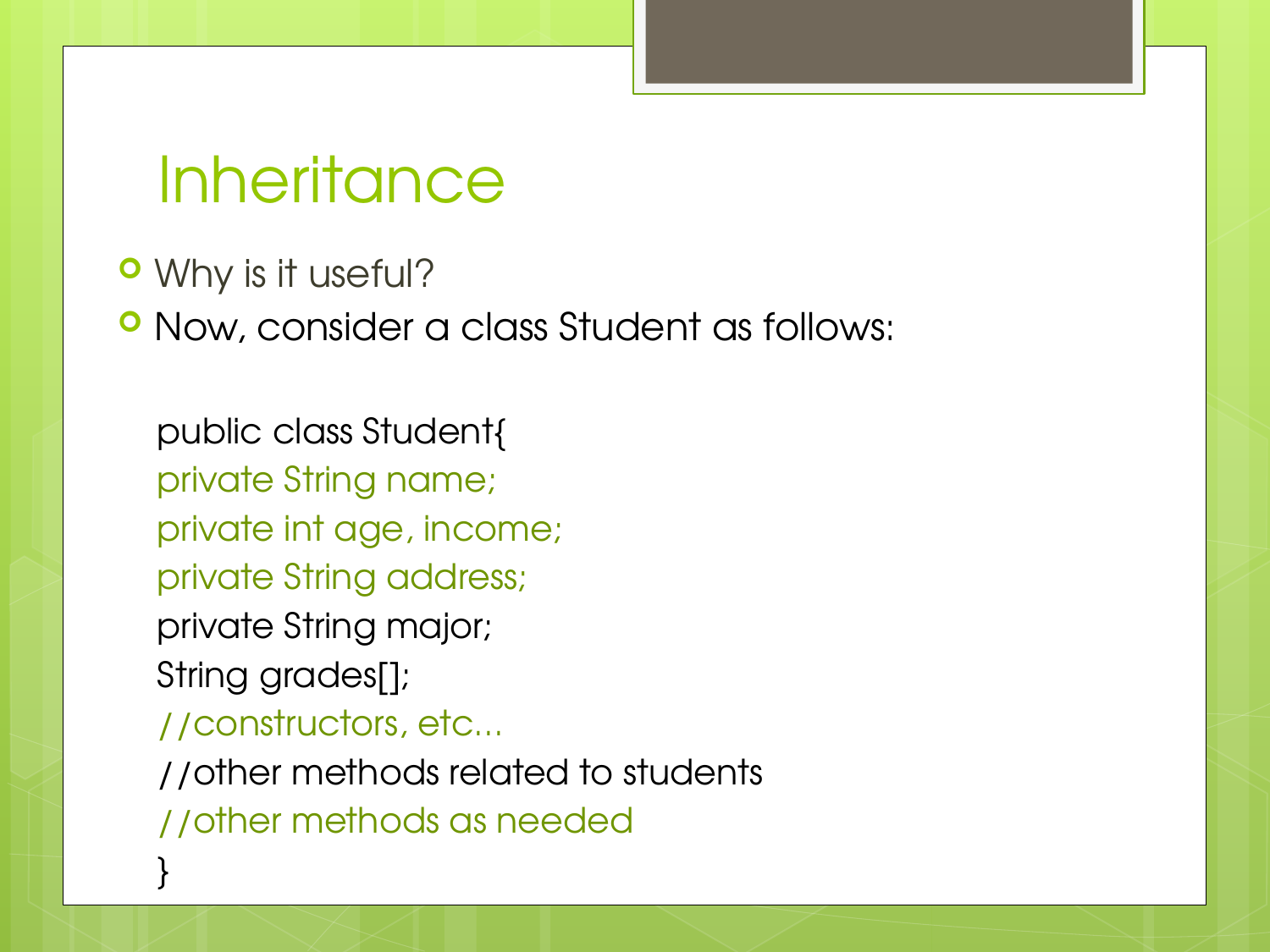

# Inheritance
Why is it useful?
Now, consider a class Student as follows:

public class Student{
	private String name;
	private int age, income;
	private String address;
	private String major;
	String grades[];
	//constructors, etc…
	//other methods related to students
	//other methods as needed
}